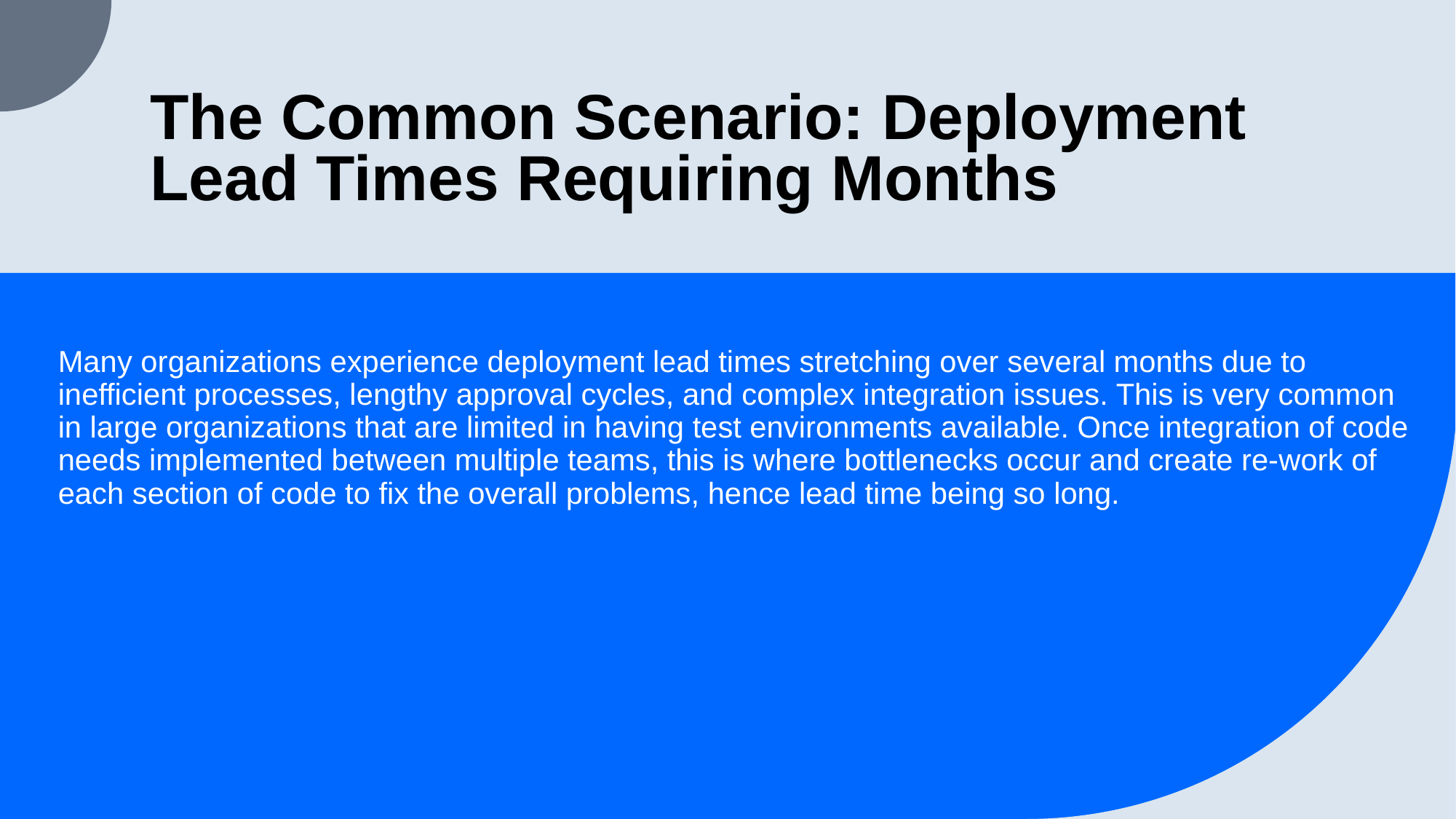

# The Common Scenario: Deployment Lead Times Requiring Months
Many organizations experience deployment lead times stretching over several months due to inefficient processes, lengthy approval cycles, and complex integration issues. This is very common in large organizations that are limited in having test environments available. Once integration of code needs implemented between multiple teams, this is where bottlenecks occur and create re-work of each section of code to fix the overall problems, hence lead time being so long.